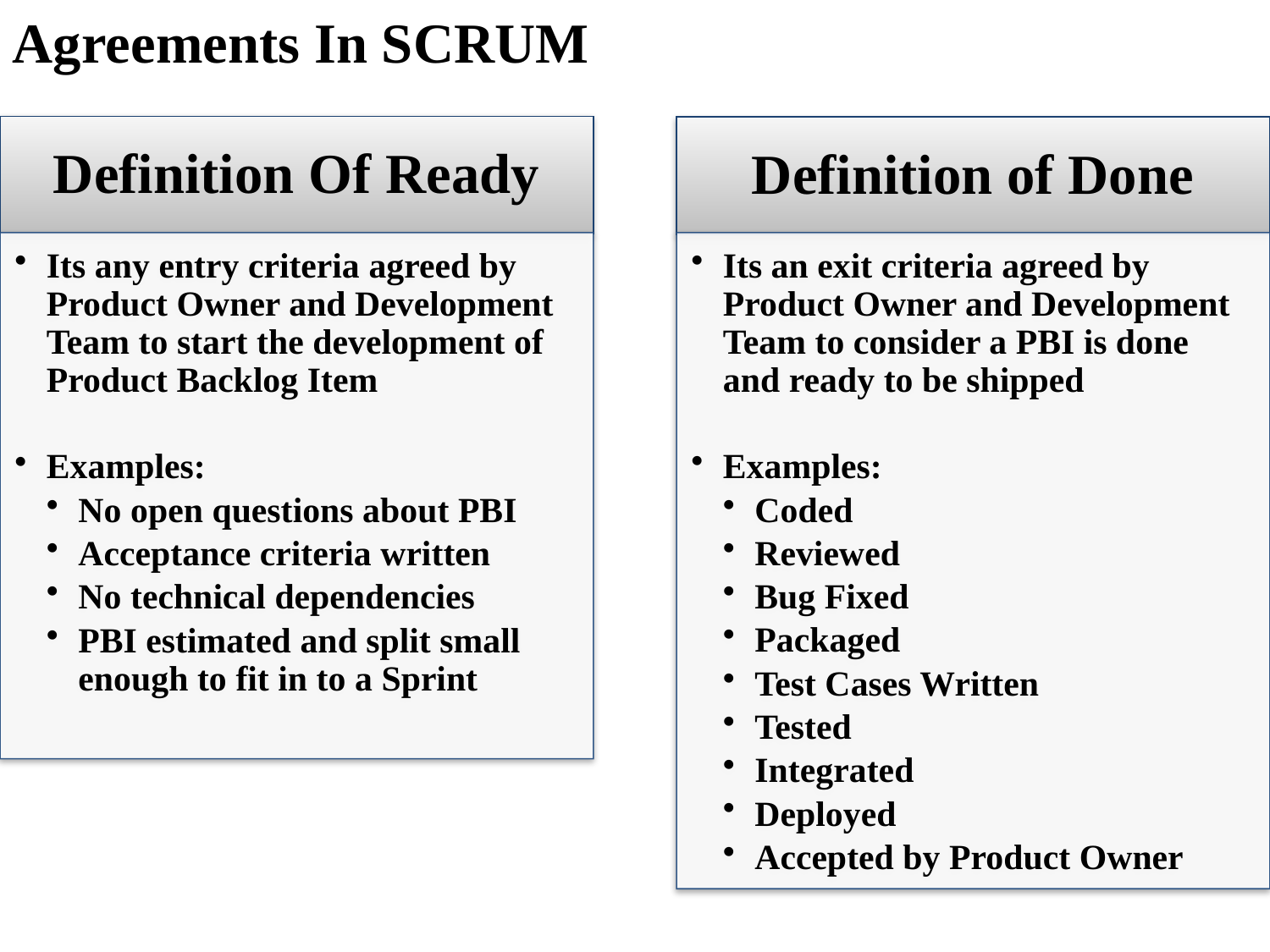

Agreements In SCRUM
Definition Of Ready
Its any entry criteria agreed by Product Owner and Development Team to start the development of  Product Backlog Item

Examples:
No open questions about PBI
Acceptance criteria written
No technical dependencies
PBI estimated and split small enough to fit in to a Sprint

Definition of Done
Its an exit criteria agreed by Product Owner and Development Team to consider a PBI is done and ready to be shipped

Examples:
Coded
Reviewed
Bug Fixed
Packaged
Test Cases Written
Tested
Integrated
Deployed
Accepted by Product Owner